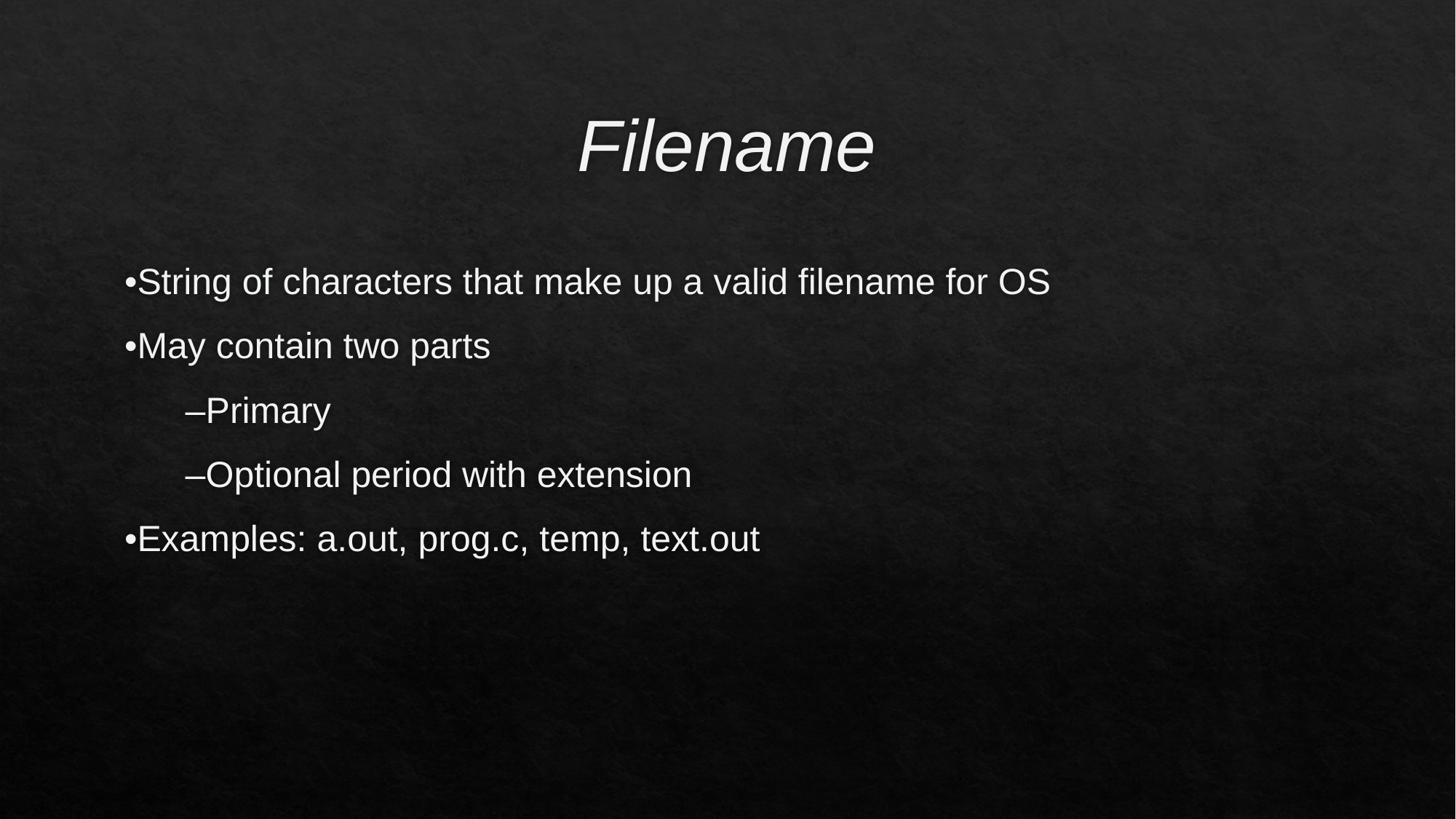

# Filename
•String of characters that make up a valid filename for OS
•May contain two parts
      –Primary
      –Optional period with extension
•Examples: a.out, prog.c, temp, text.out